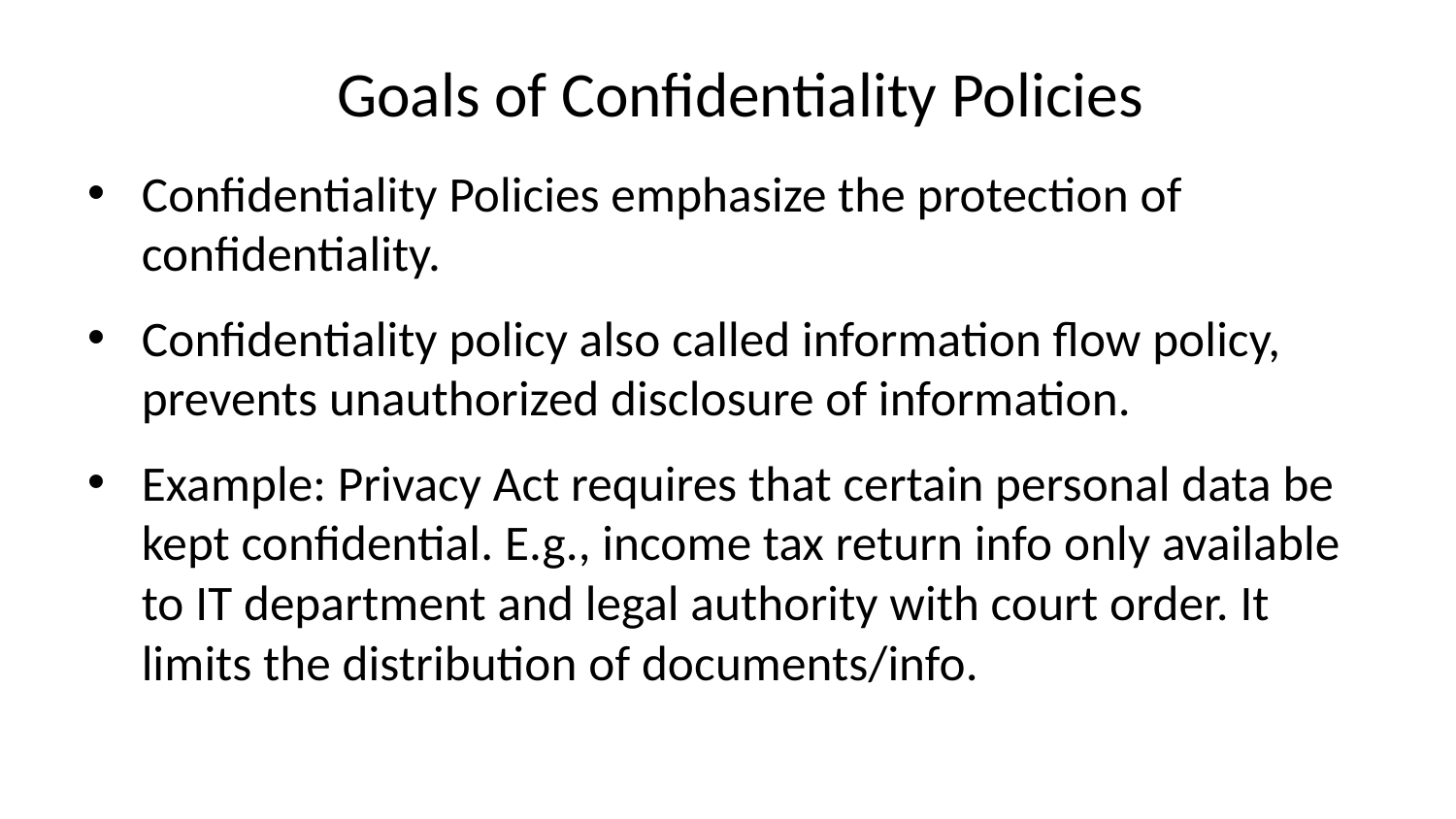

# Goals of Confidentiality Policies
Confidentiality Policies emphasize the protection of confidentiality.
Confidentiality policy also called information flow policy, prevents unauthorized disclosure of information.
Example: Privacy Act requires that certain personal data be kept confidential. E.g., income tax return info only available to IT department and legal authority with court order. It limits the distribution of documents/info.